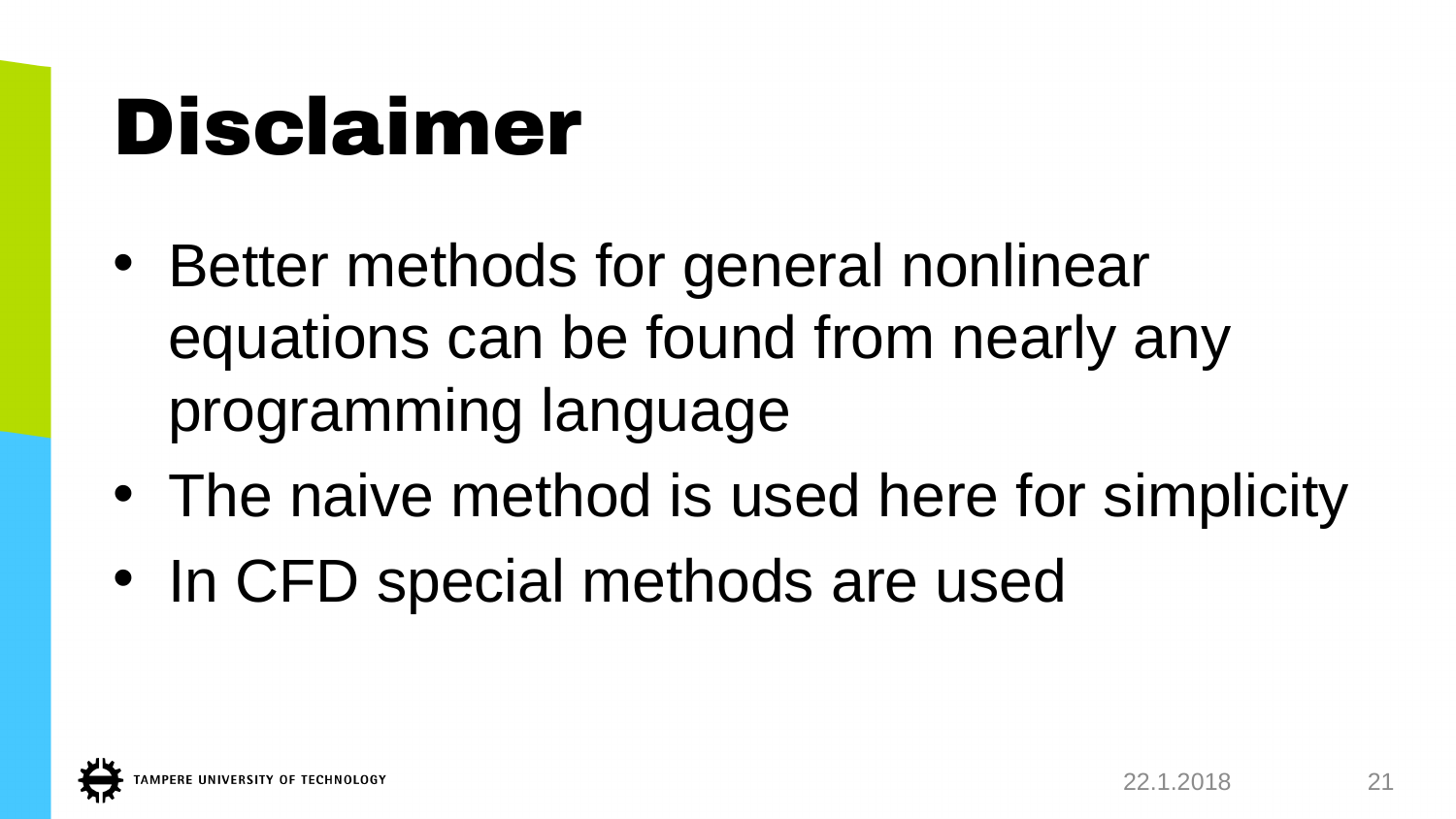

# Disclaimer
Better methods for general nonlinear equations can be found from nearly any programming language
The naive method is used here for simplicity
In CFD special methods are used

22.1.2018
21